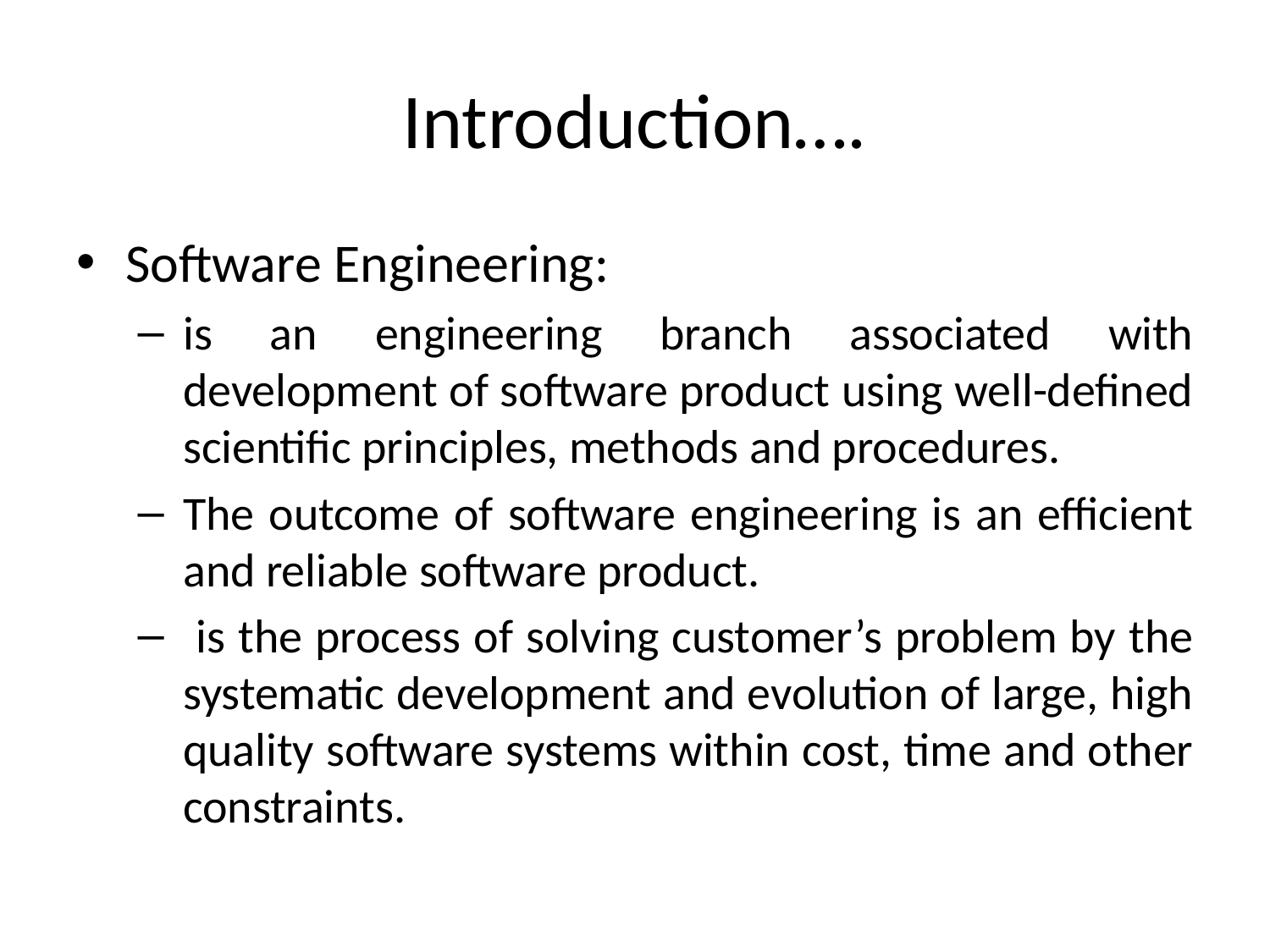

# Introduction….
Software Engineering:
is an engineering branch associated with development of software product using well-defined scientific principles, methods and procedures.
The outcome of software engineering is an efficient and reliable software product.
 is the process of solving customer’s problem by the systematic development and evolution of large, high quality software systems within cost, time and other constraints.